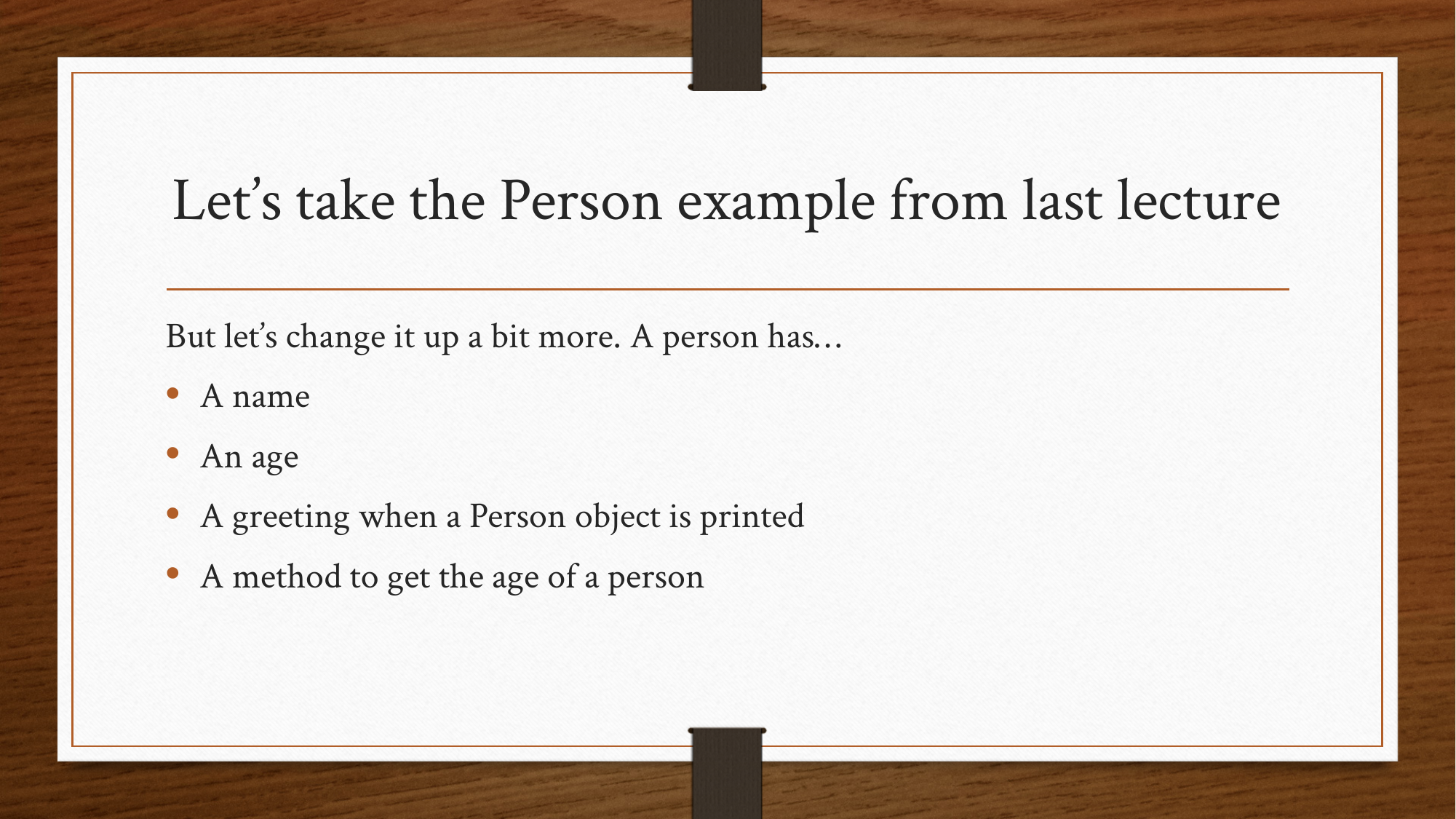

# Let’s take the Person example from last lecture
But let’s change it up a bit more. A person has…
A name
An age
A greeting when a Person object is printed
A method to get the age of a person